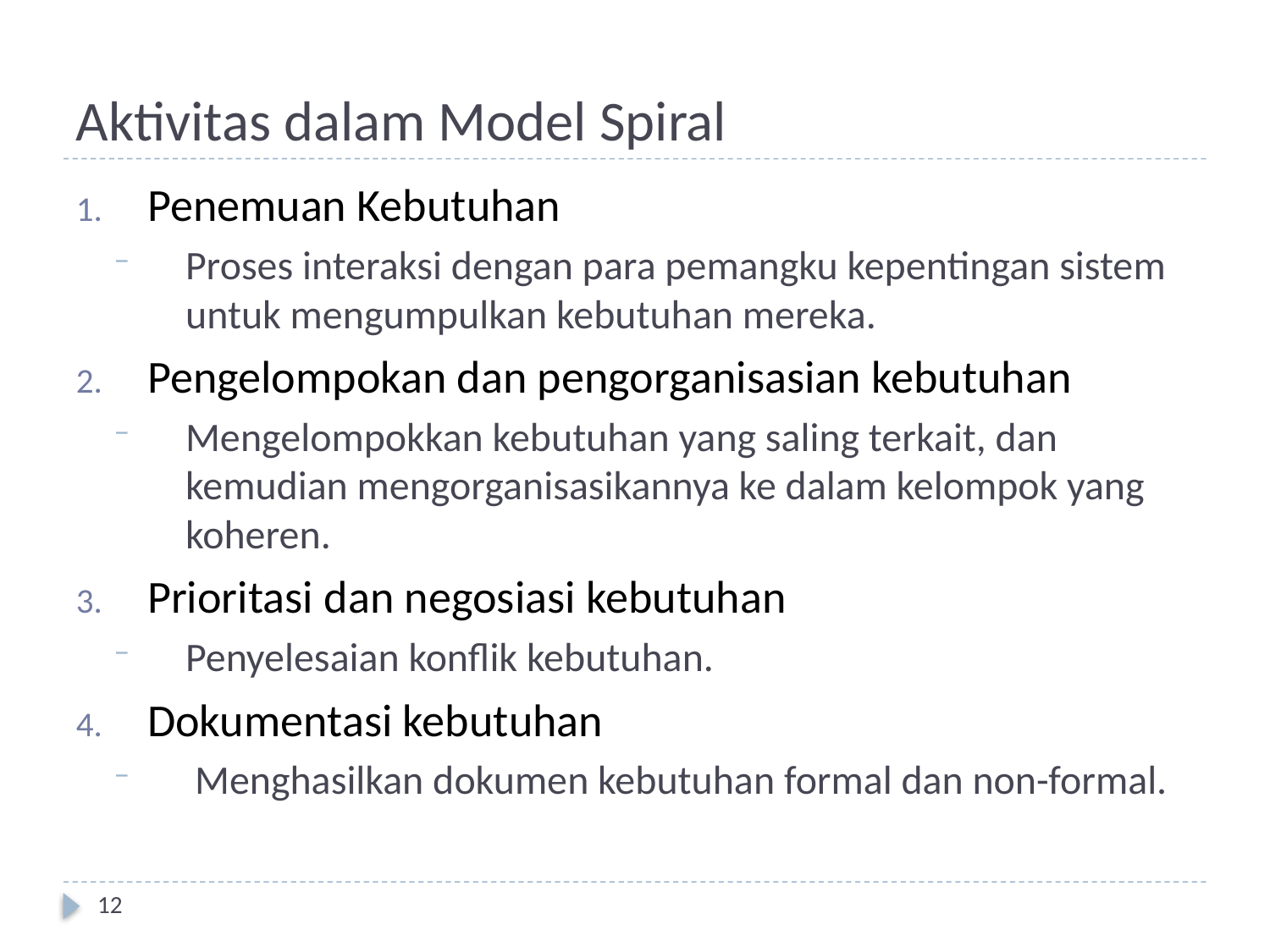

# Aktivitas dalam Model Spiral
Penemuan Kebutuhan
Proses interaksi dengan para pemangku kepentingan sistem untuk mengumpulkan kebutuhan mereka.
Pengelompokan dan pengorganisasian kebutuhan
Mengelompokkan kebutuhan yang saling terkait, dan kemudian mengorganisasikannya ke dalam kelompok yang koheren.
Prioritasi dan negosiasi kebutuhan
Penyelesaian konflik kebutuhan.
Dokumentasi kebutuhan
 Menghasilkan dokumen kebutuhan formal dan non-formal.
12